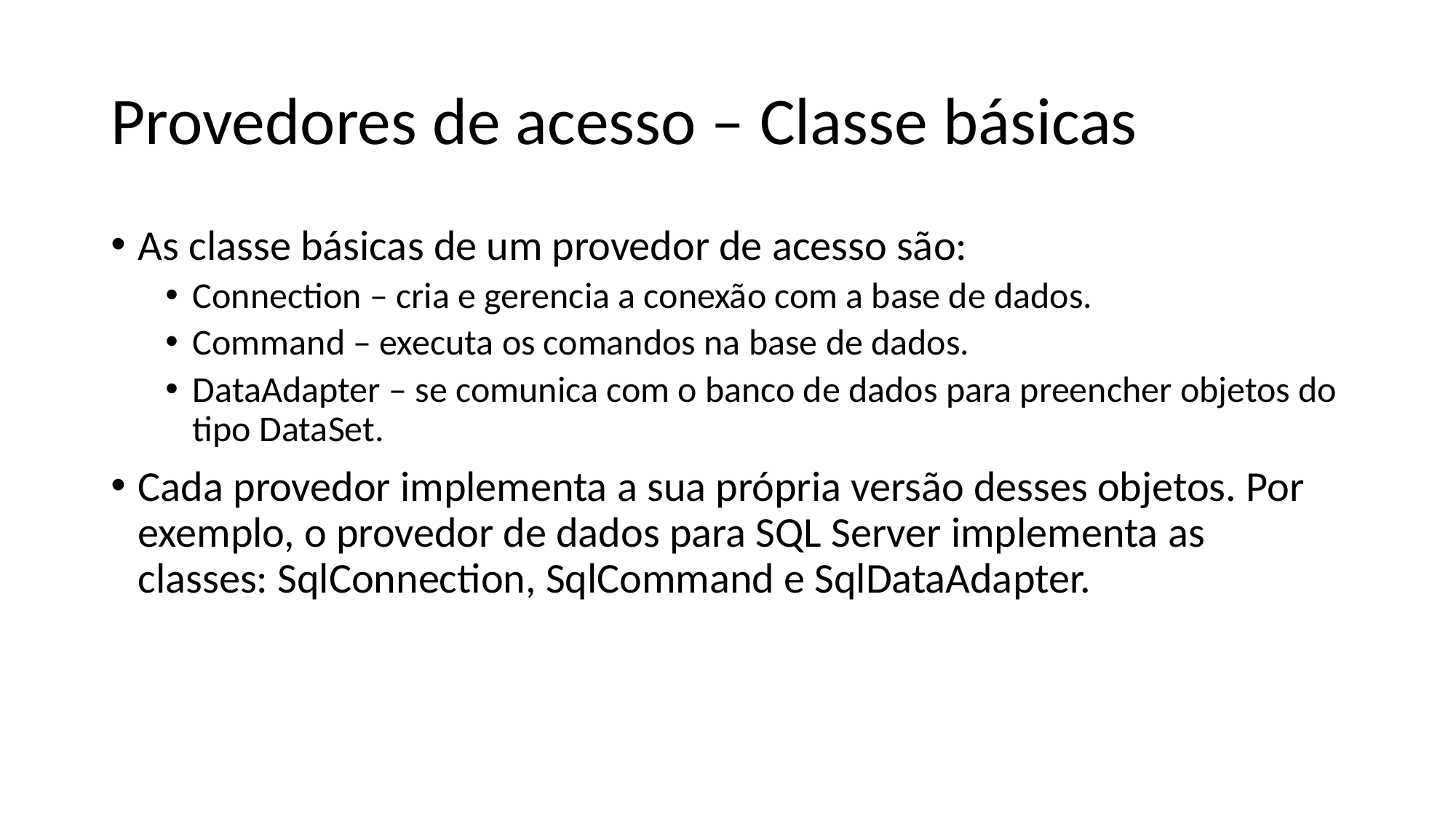

# Provedores de acesso – Classe básicas
As classe básicas de um provedor de acesso são:
Connection – cria e gerencia a conexão com a base de dados.
Command – executa os comandos na base de dados.
DataAdapter – se comunica com o banco de dados para preencher objetos do tipo DataSet.
Cada provedor implementa a sua própria versão desses objetos. Por exemplo, o provedor de dados para SQL Server implementa as classes: SqlConnection, SqlCommand e SqlDataAdapter.